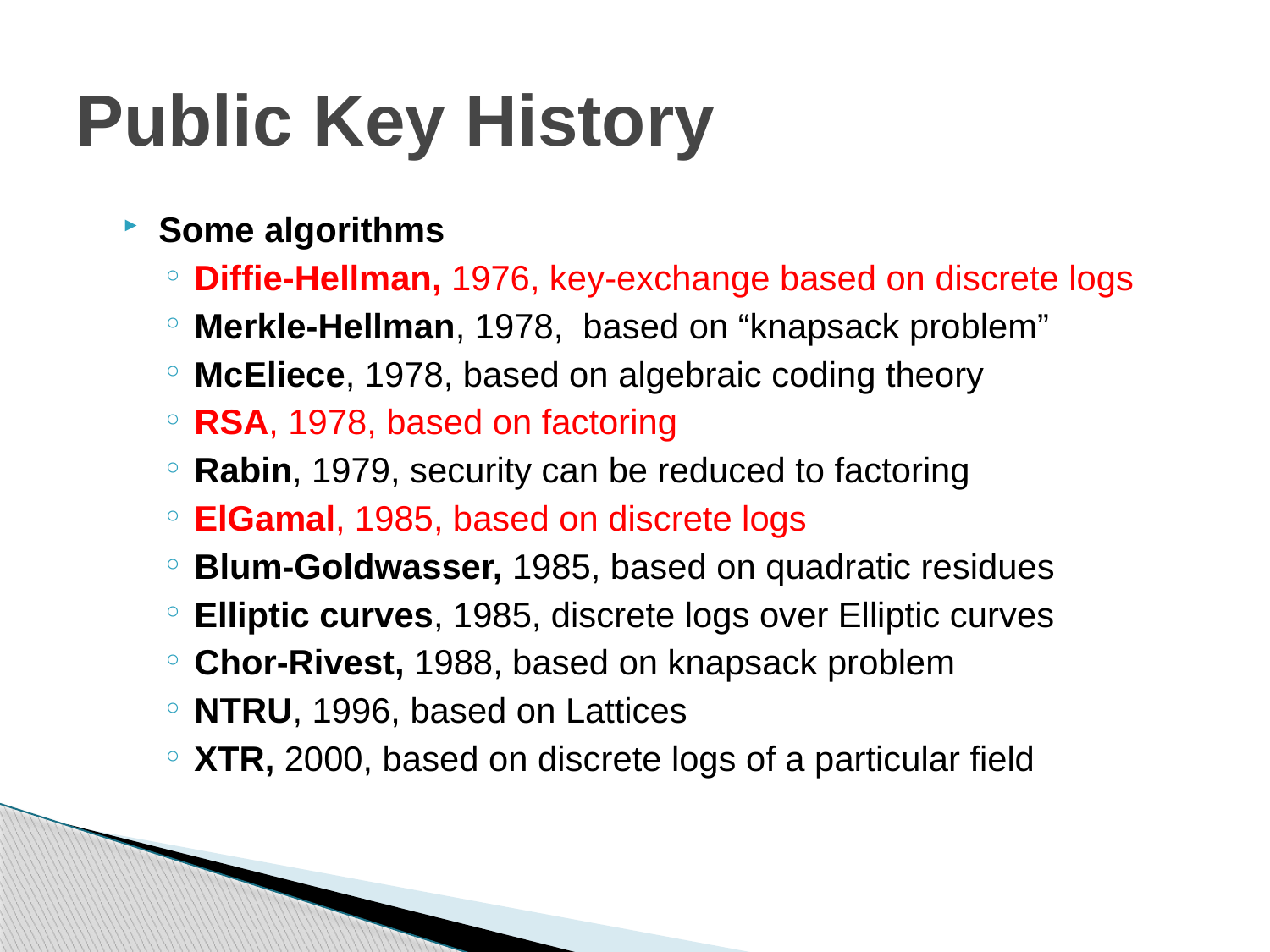

# Public Key History
Some algorithms
Diffie-Hellman, 1976, key-exchange based on discrete logs
Merkle-Hellman, 1978,  based on “knapsack problem”
McEliece, 1978, based on algebraic coding theory
RSA, 1978, based on factoring
Rabin, 1979, security can be reduced to factoring
ElGamal, 1985, based on discrete logs
Blum-Goldwasser, 1985, based on quadratic residues
Elliptic curves, 1985, discrete logs over Elliptic curves
Chor-Rivest, 1988, based on knapsack problem
NTRU, 1996, based on Lattices
XTR, 2000, based on discrete logs of a particular field